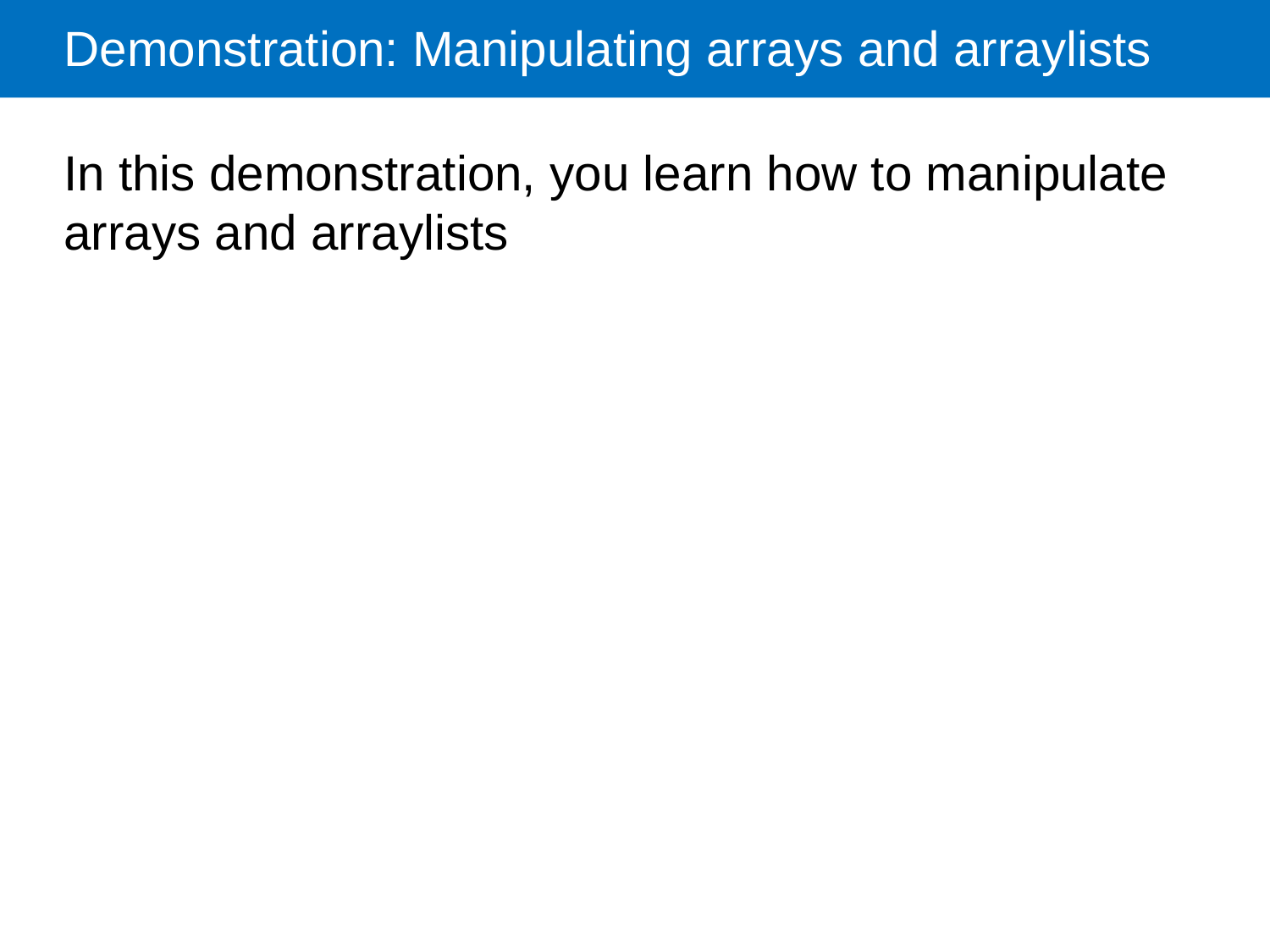

# Demonstration: Manipulating arrays and arraylists
In this demonstration, you learn how to manipulate arrays and arraylists